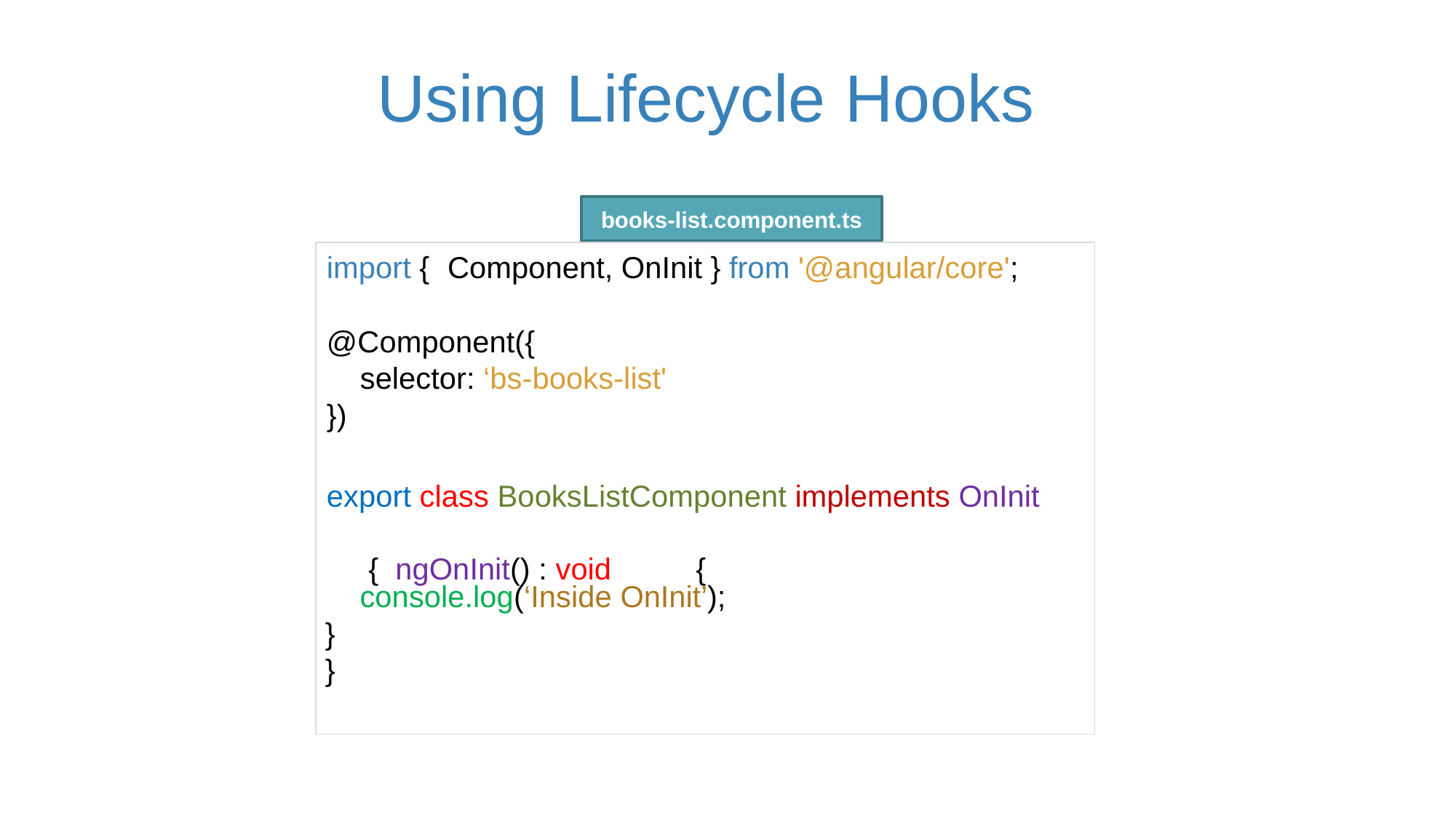

# Using Lifecycle Hooks
books-list.component.ts
import {	Component, OnInit } from '@angular/core';

@Component({
selector: ‘bs-books-list'
})
export class BooksListComponent implements OnInit {  ngOnInit() : void	{
console.log(‘Inside OnInit’);
}
}